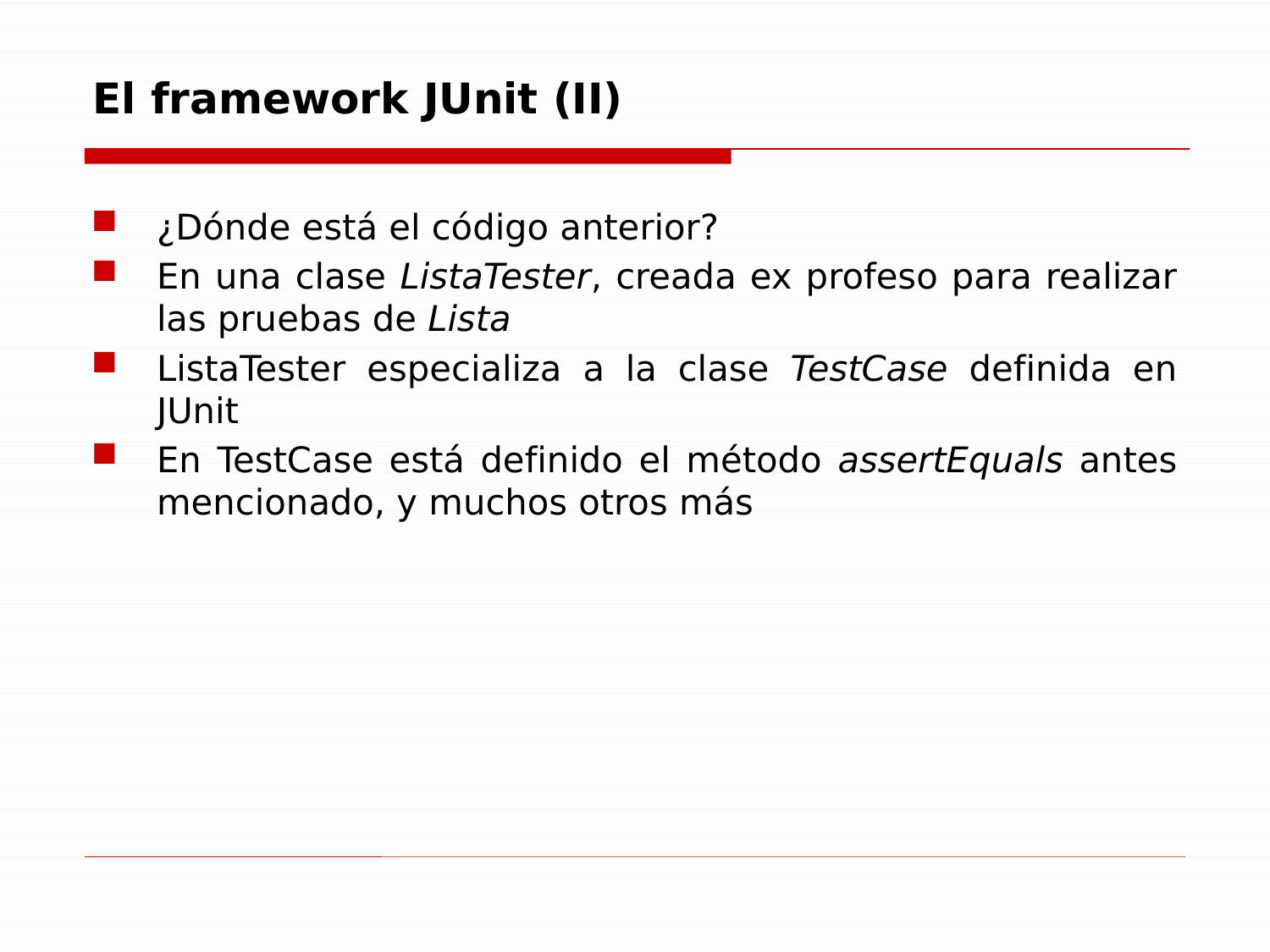

# El framework JUnit (II)
¿Dónde está el código anterior?
En una clase ListaTester, creada ex profeso para realizar las pruebas de Lista
ListaTester especializa a la clase TestCase definida en JUnit
En TestCase está definido el método assertEquals antes mencionado, y muchos otros más